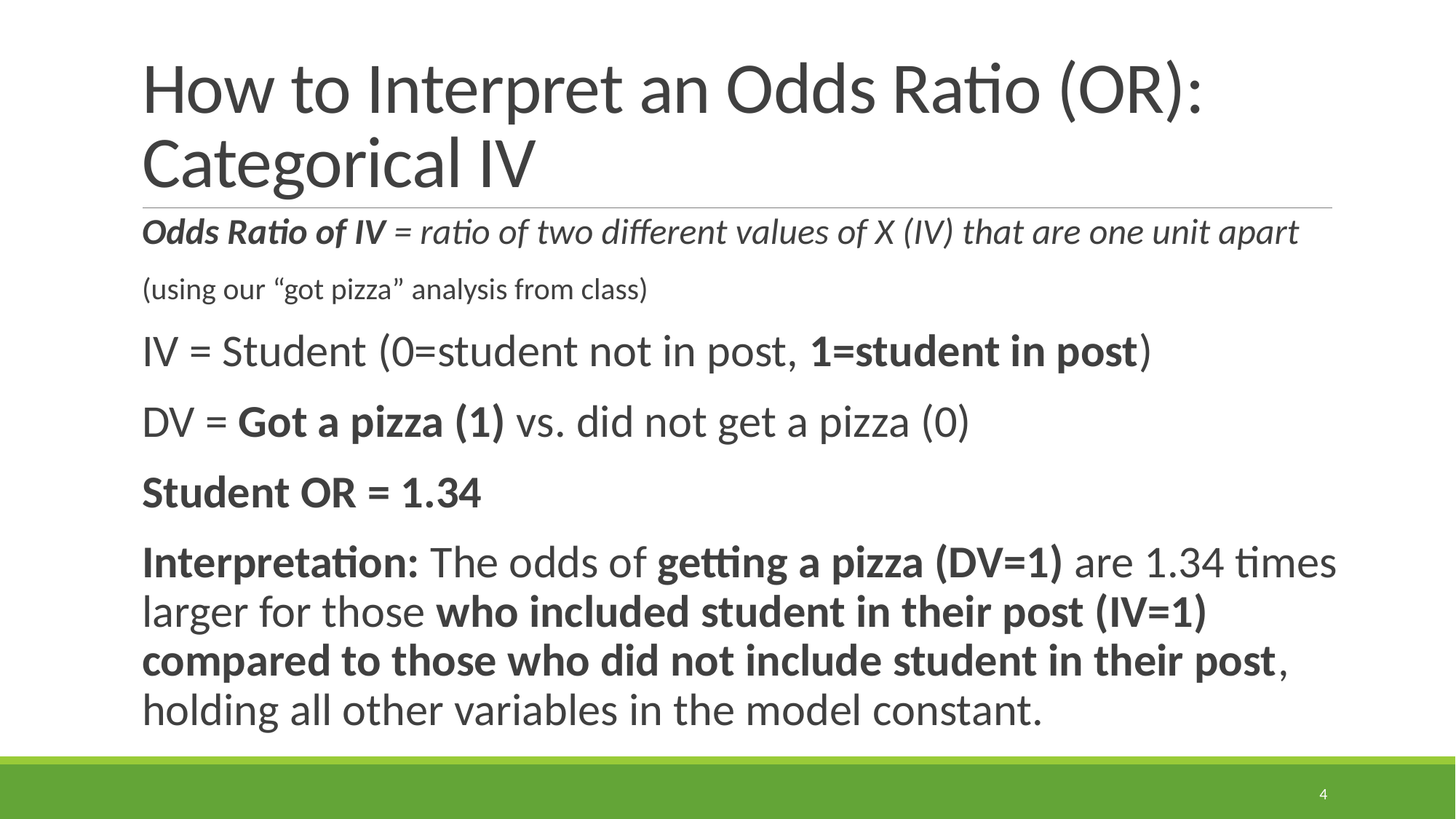

# How to Interpret an Odds Ratio (OR): Categorical IV
Odds Ratio of IV = ratio of two different values of X (IV) that are one unit apart
(using our “got pizza” analysis from class)
IV = Student (0=student not in post, 1=student in post)
DV = Got a pizza (1) vs. did not get a pizza (0)
Student OR = 1.34
Interpretation: The odds of getting a pizza (DV=1) are 1.34 times larger for those who included student in their post (IV=1) compared to those who did not include student in their post, holding all other variables in the model constant.
4